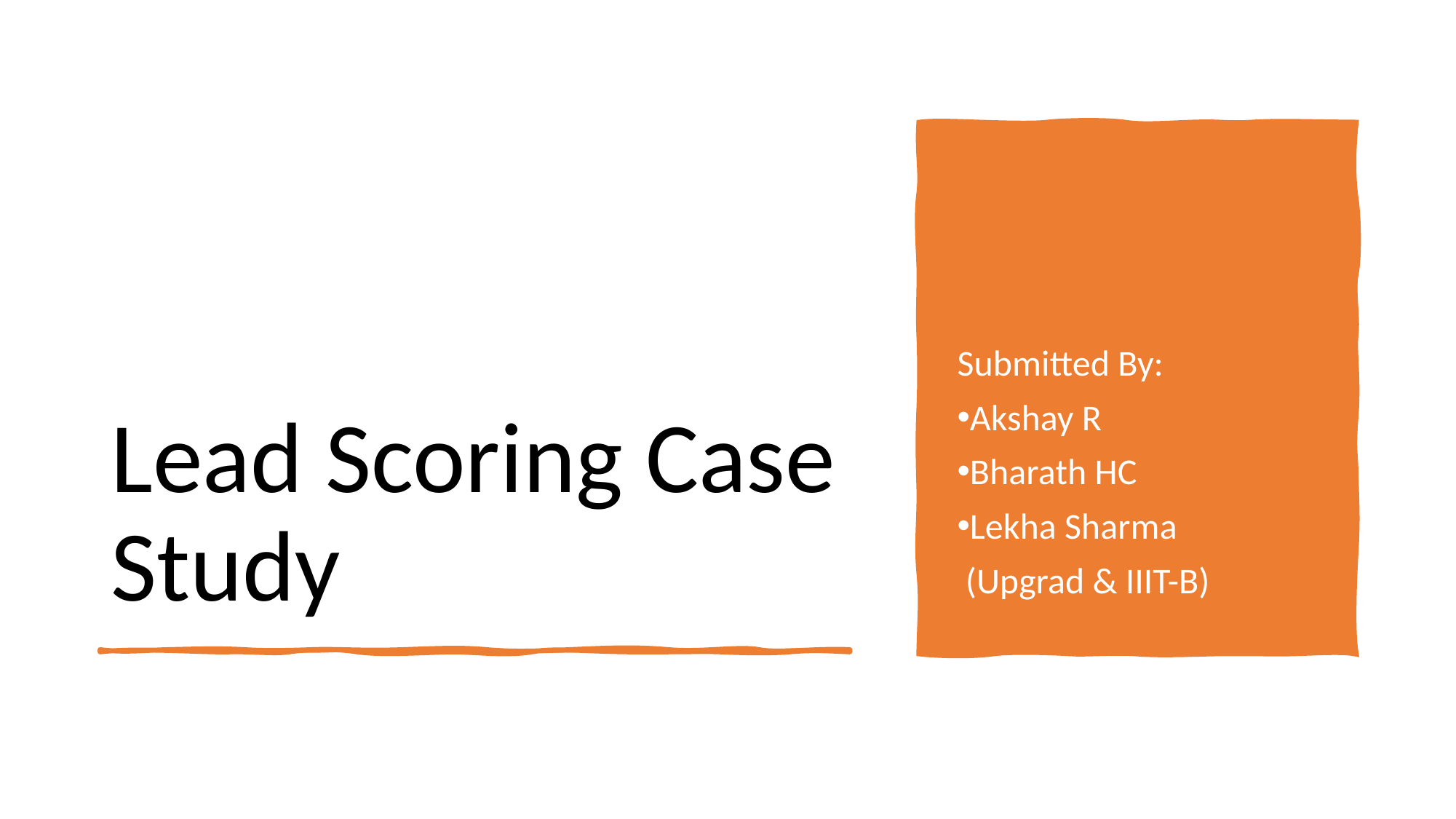

# Lead Scoring Case Study
Submitted By:
Akshay R
Bharath HC
Lekha Sharma
 (Upgrad & IIIT-B)